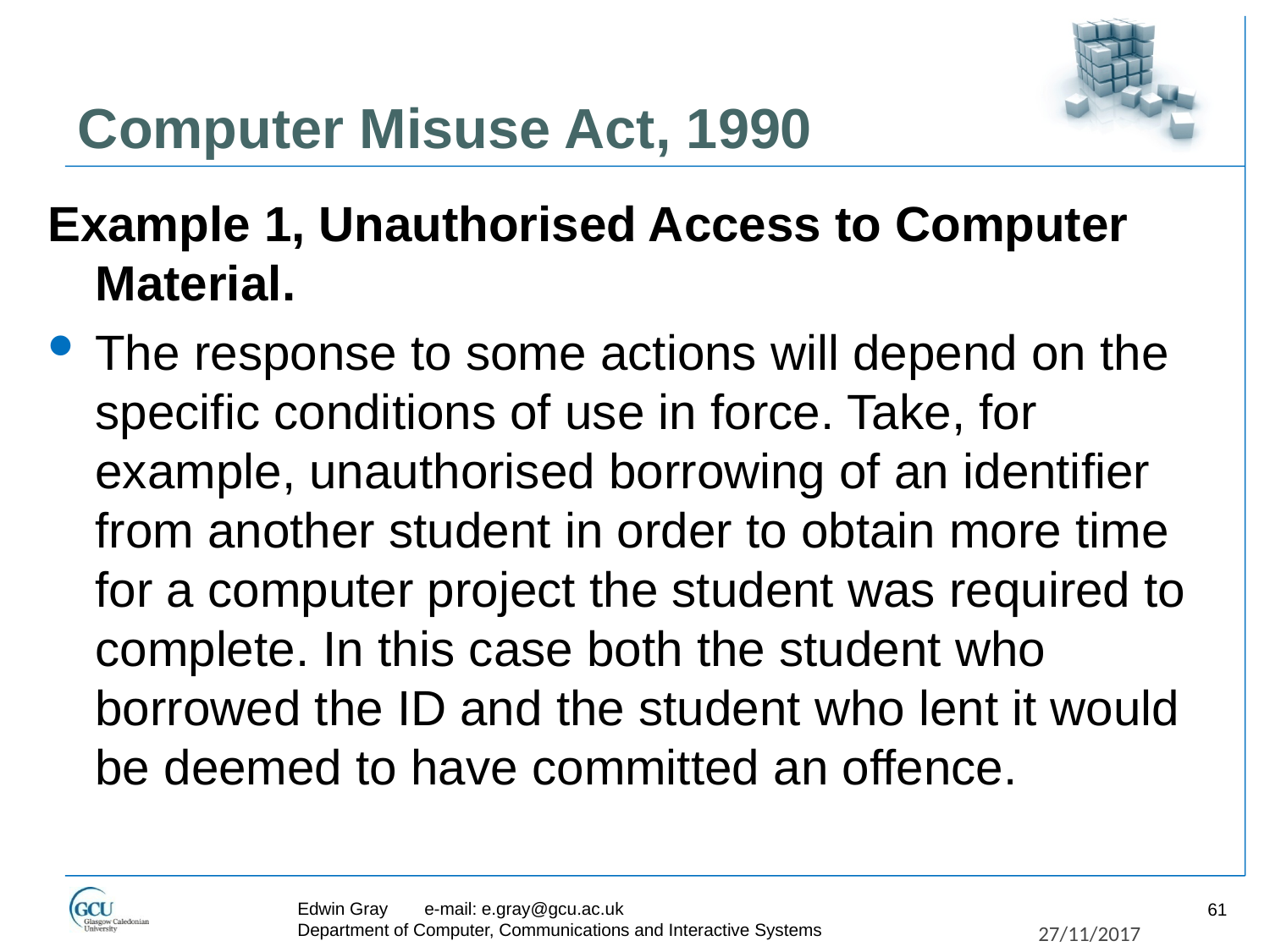

# Computer Misuse Act, 1990
Example 1, Unauthorised Access to Computer Material.
The response to some actions will depend on the specific conditions of use in force. Take, for example, unauthorised borrowing of an identifier from another student in order to obtain more time for a computer project the student was required to complete. In this case both the student who borrowed the ID and the student who lent it would be deemed to have committed an offence.

Edwin Gray	e-mail: e.gray@gcu.ac.uk
Department of Computer, Communications and Interactive Systems
61
27/11/2017